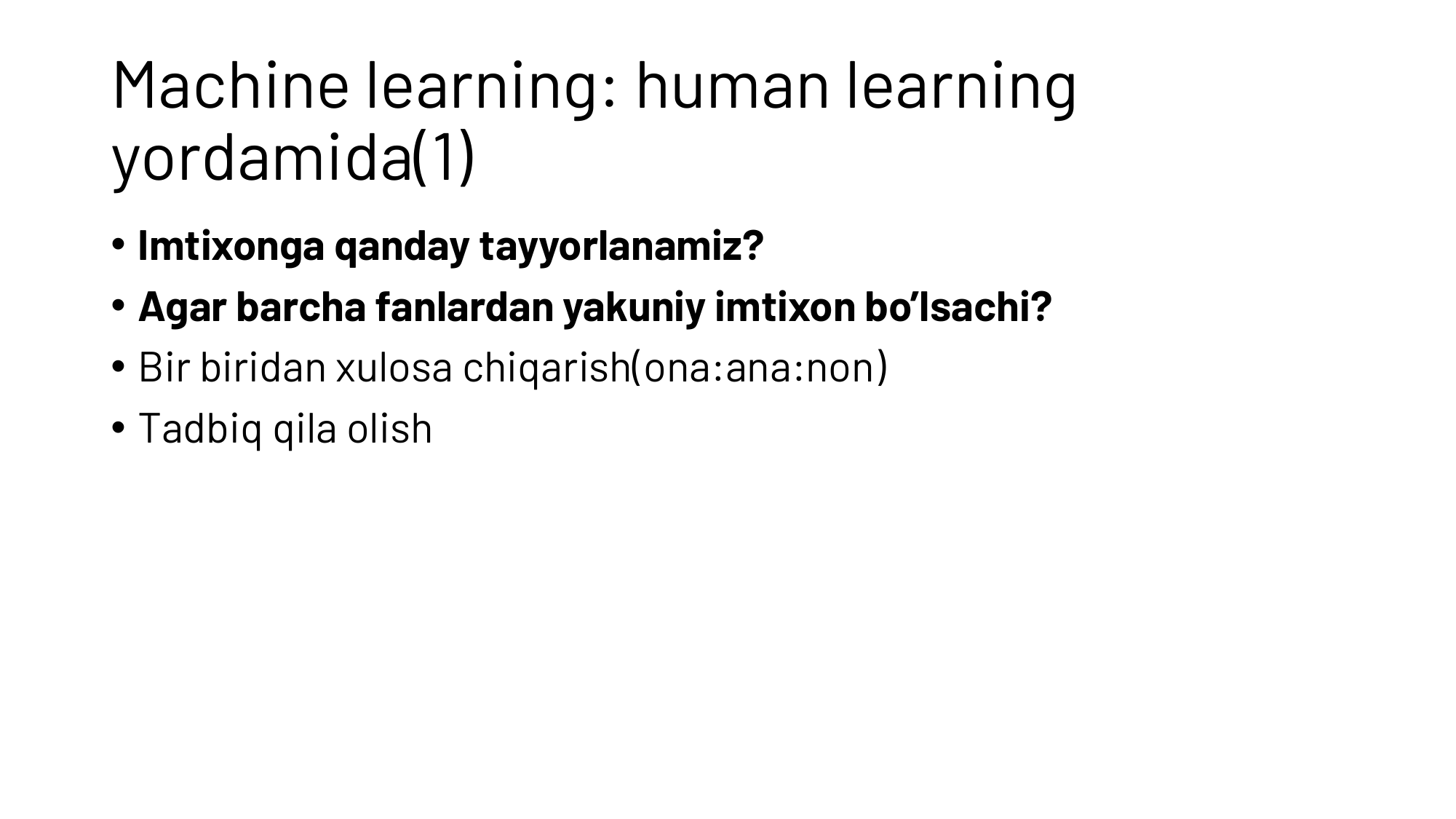

# Machine learning: human learning yordamida(1)
Imtixonga qanday tayyorlanamiz?
Agar barcha fanlardan yakuniy imtixon bo’lsachi?
Bir biridan xulosa chiqarish(ona:ana:non)
Tadbiq qila olish